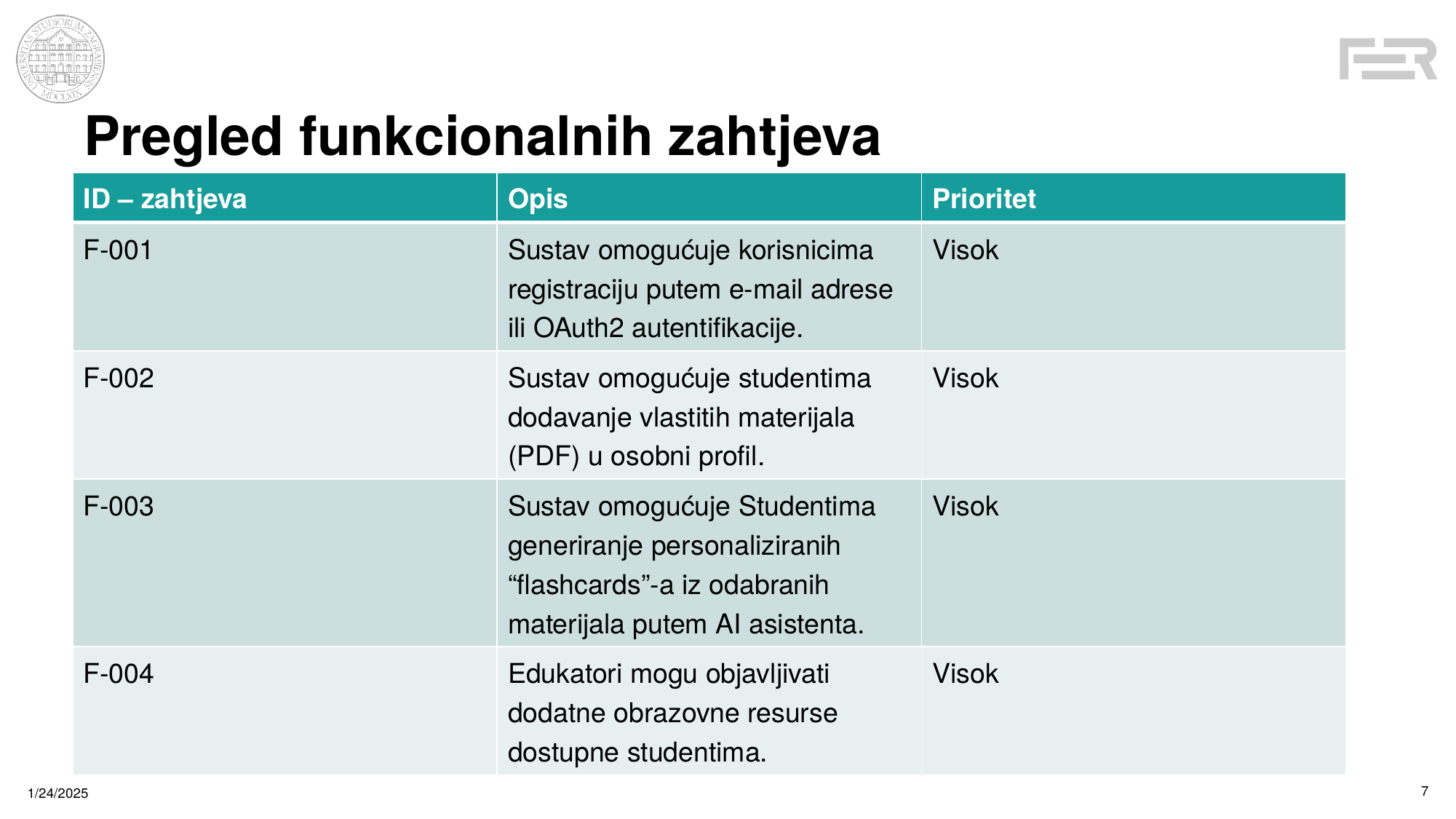

# Pregled funkcionalnih zahtjeva
| ID – zahtjeva | Opis | Prioritet |
| --- | --- | --- |
| F-001 | Sustav omogućuje korisnicima registraciju putem e-mail adrese ili OAuth2 autentifikacije. | Visok |
| F-002 | Sustav omogućuje studentima dodavanje vlastitih materijala (PDF) u osobni profil. | Visok |
| F-003 | Sustav omogućuje Studentima generiranje personaliziranih “flashcards”-a iz odabranih materijala putem AI asistenta. | Visok |
| F-004 | Edukatori mogu objavljivati dodatne obrazovne resurse dostupne studentima. | Visok |
1/24/2025

7